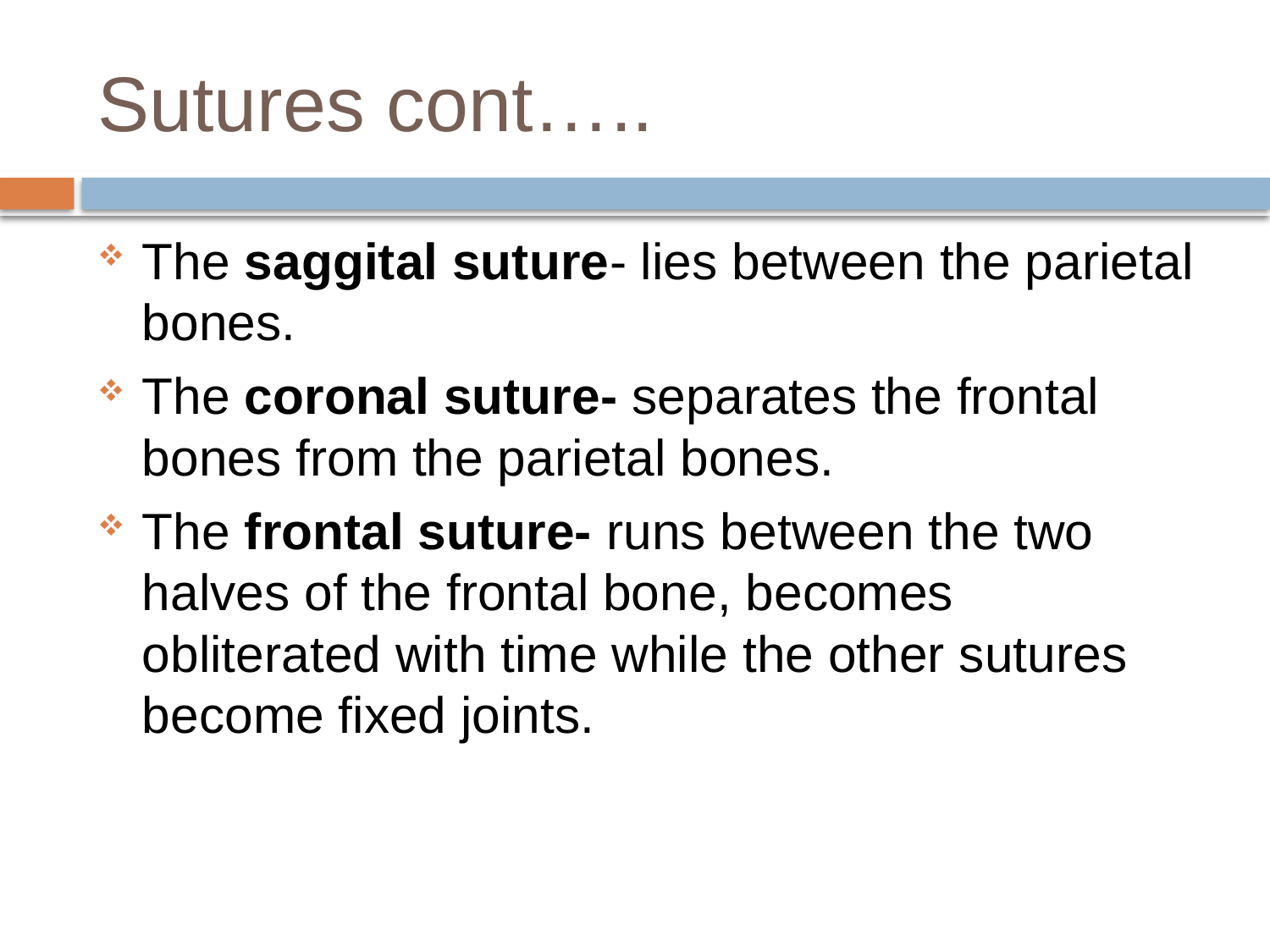

# Sutures cont…..
The saggital suture- lies between the parietal bones.
The coronal suture- separates the frontal bones from the parietal bones.
The frontal suture- runs between the two halves of the frontal bone, becomes obliterated with time while the other sutures become fixed joints.